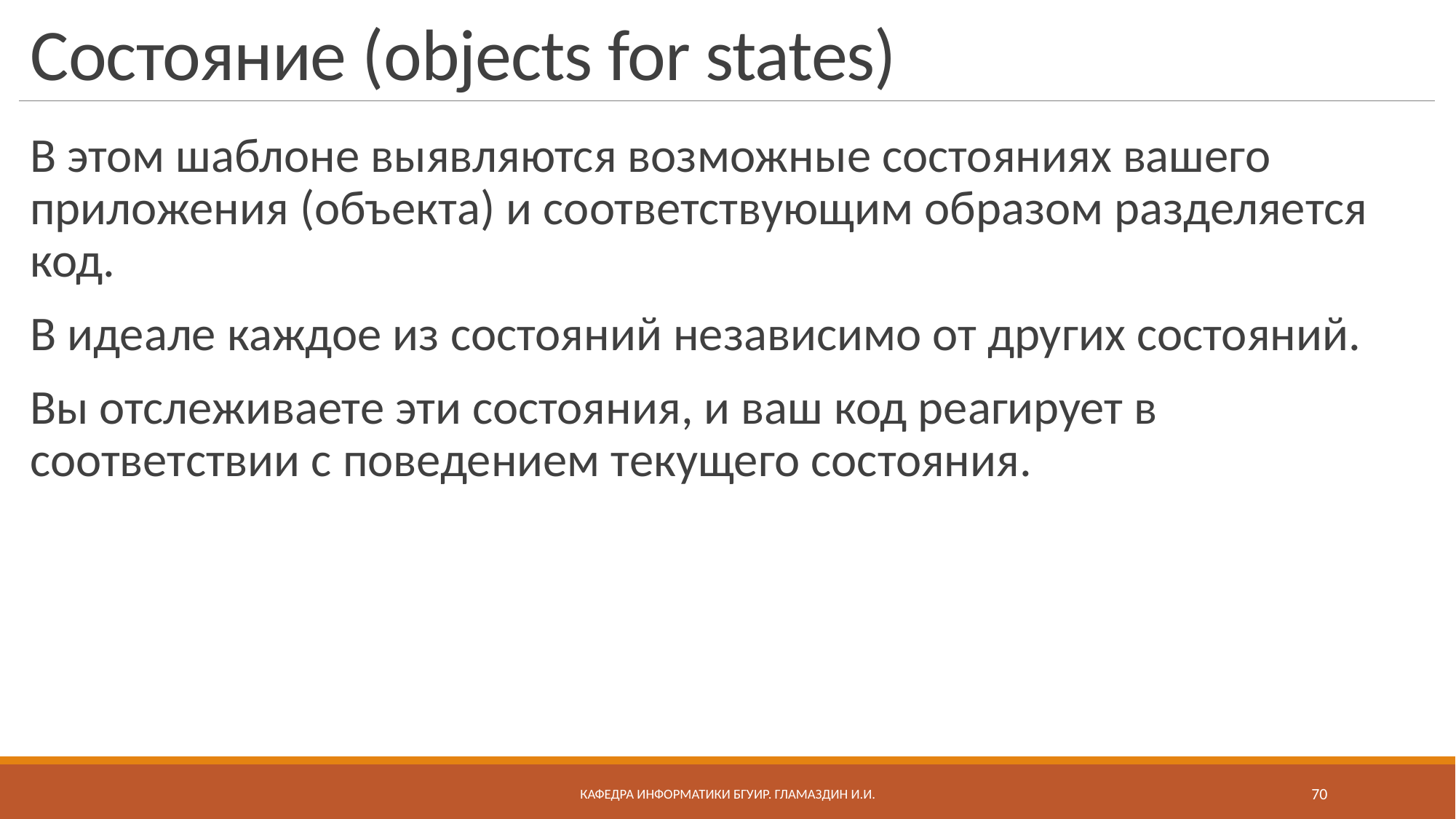

# Cостояние (objects for states)
В этом шаблоне выявляются возможные состояниях вашего приложения (объекта) и соответствующим образом разделяется код.
В идеале каждое из состояний независимо от других состояний.
Вы отслеживаете эти состояния, и ваш код реагирует в соответствии с поведением текущего состояния.
Кафедра информатики бгуир. Гламаздин И.и.
70